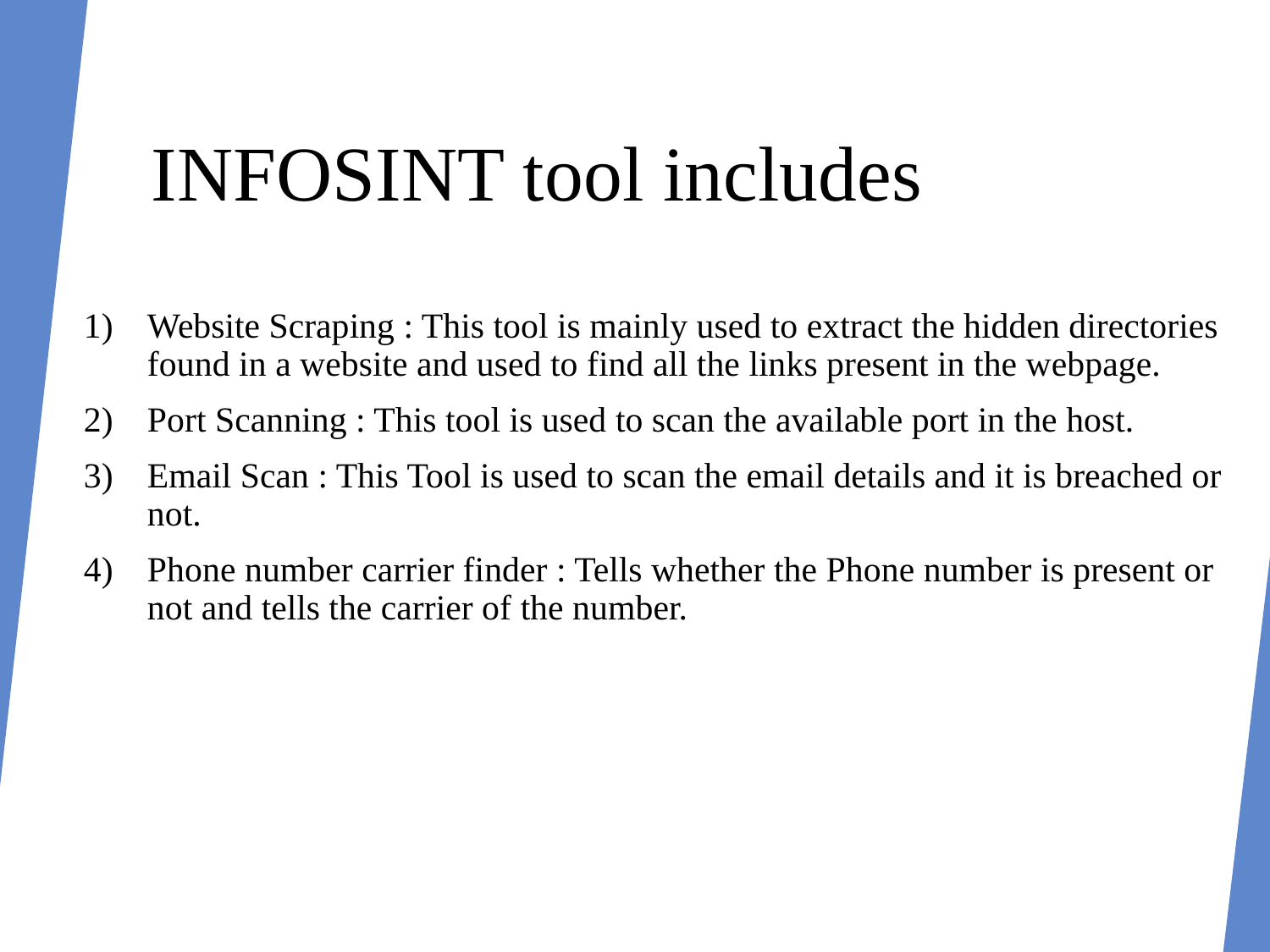

# INFOSINT tool includes
Website Scraping : This tool is mainly used to extract the hidden directories found in a website and used to find all the links present in the webpage.
Port Scanning : This tool is used to scan the available port in the host.
Email Scan : This Tool is used to scan the email details and it is breached or not.
Phone number carrier finder : Tells whether the Phone number is present or not and tells the carrier of the number.